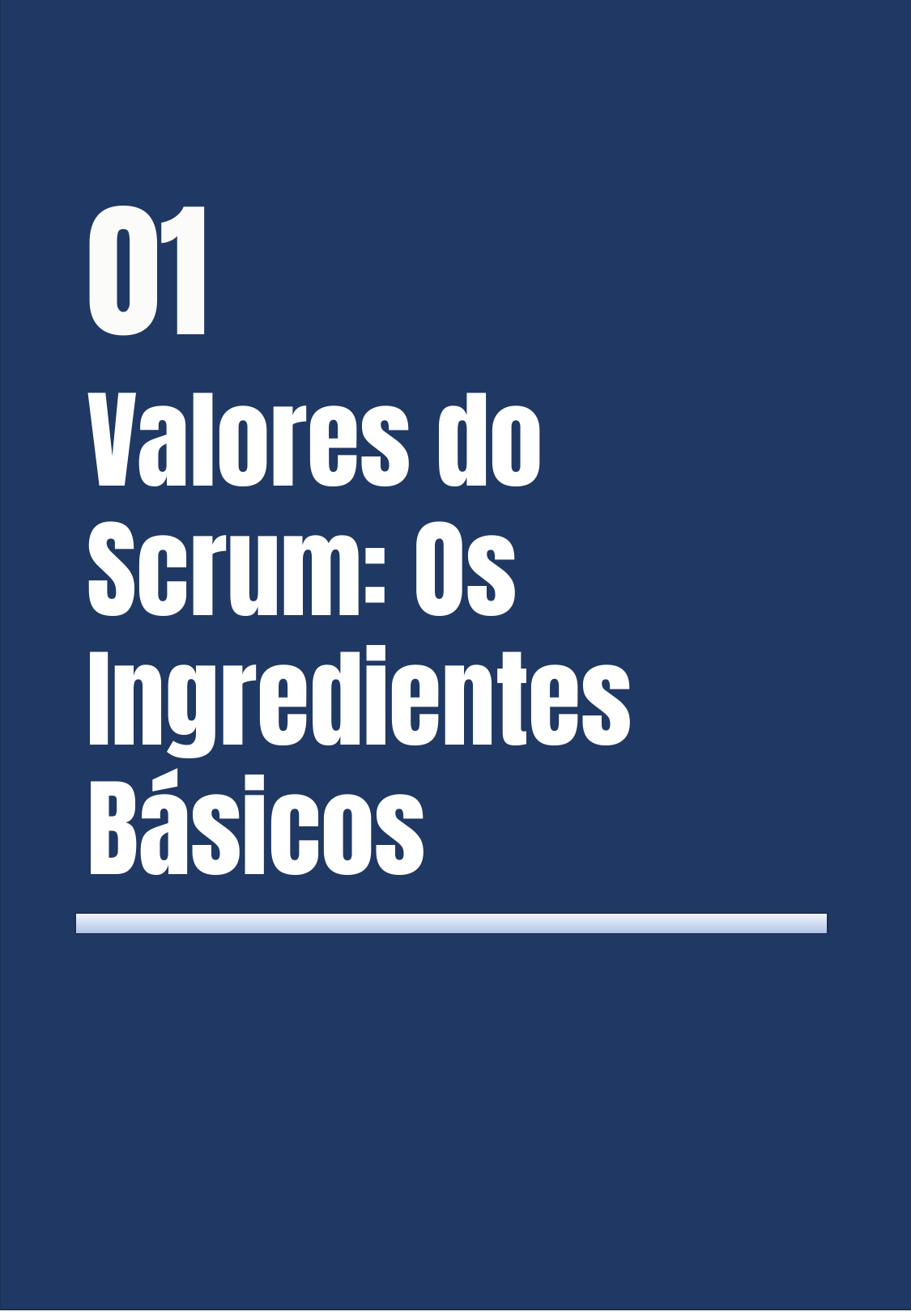

01
Valores do Scrum: Os Ingredientes Básicos

O Mestre do Scrum - Paula Nessimian
3